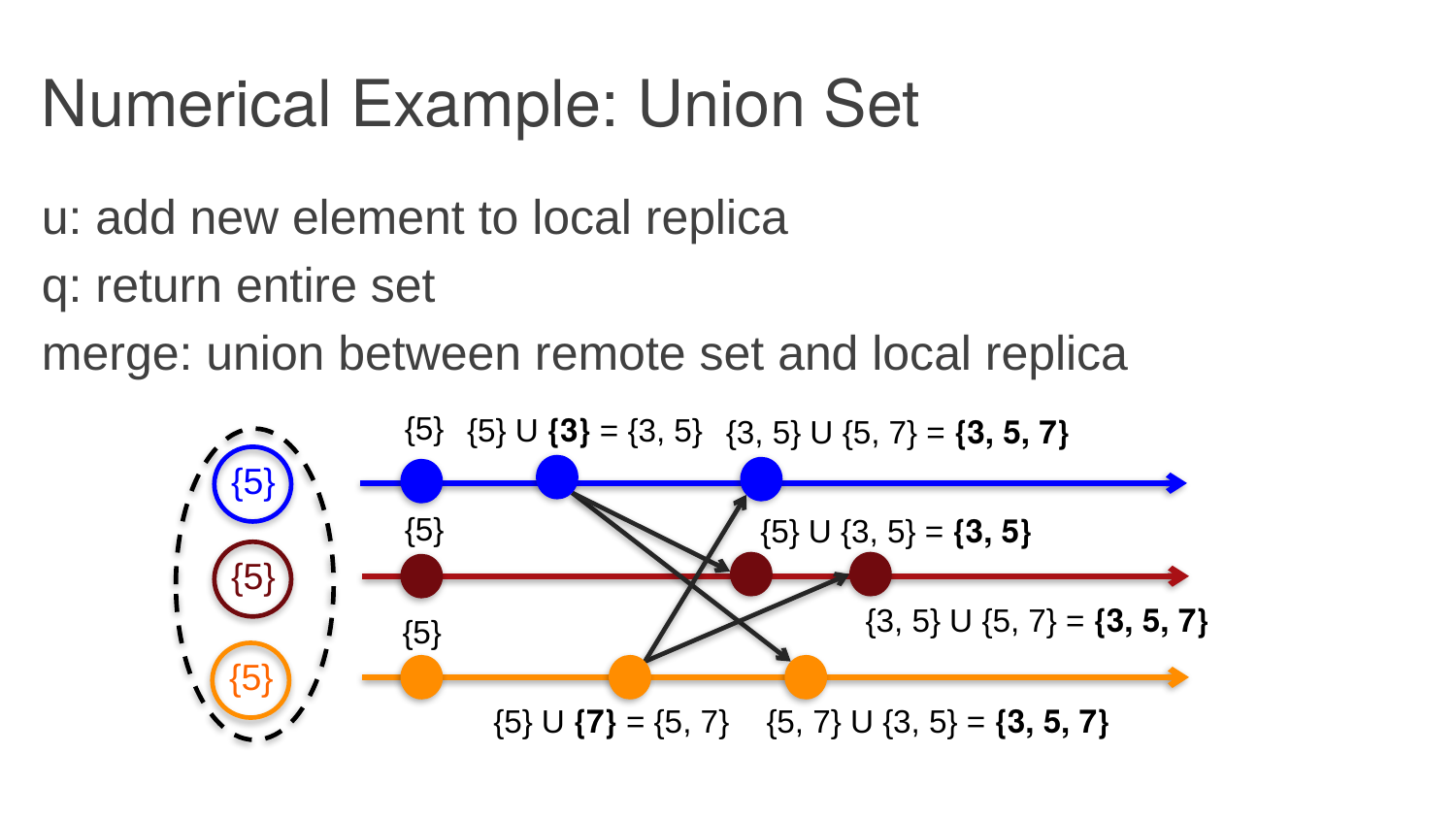

# Numerical Example: Union Set
u: add new element to local replica
q: return entire set
merge: union between remote set and local replica
{5}
{5} U {3} = {3, 5}

{3, 5} U {5, 7} = {3, 5, 7}

{5}

{5}
{5} U {3, 5} = {3, 5}

{5}

{3, 5} U {5, 7} = {3, 5, 7}

{5}

{5}

{5} U {7} = {5, 7}

{5, 7} U {3, 5} = {3, 5, 7}